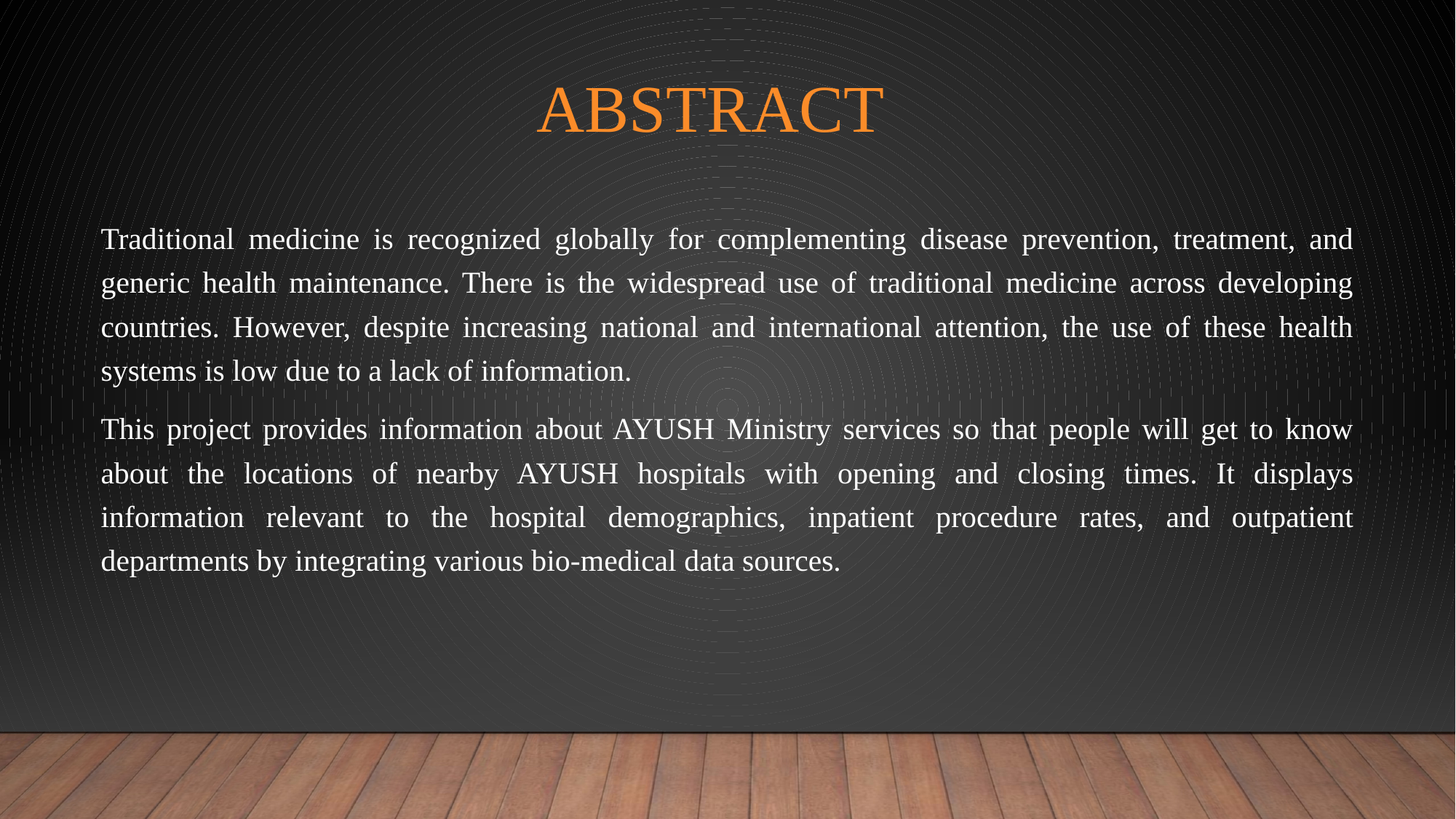

# abstract

Traditional medicine is recognized globally for complementing disease prevention, treatment, and generic health maintenance. There is the widespread use of traditional medicine across developing countries. However, despite increasing national and international attention, the use of these health systems is low due to a lack of information.
This project provides information about AYUSH Ministry services so that people will get to know about the locations of nearby AYUSH hospitals with opening and closing times. It displays information relevant to the hospital demographics, inpatient procedure rates, and outpatient departments by integrating various bio-medical data sources.